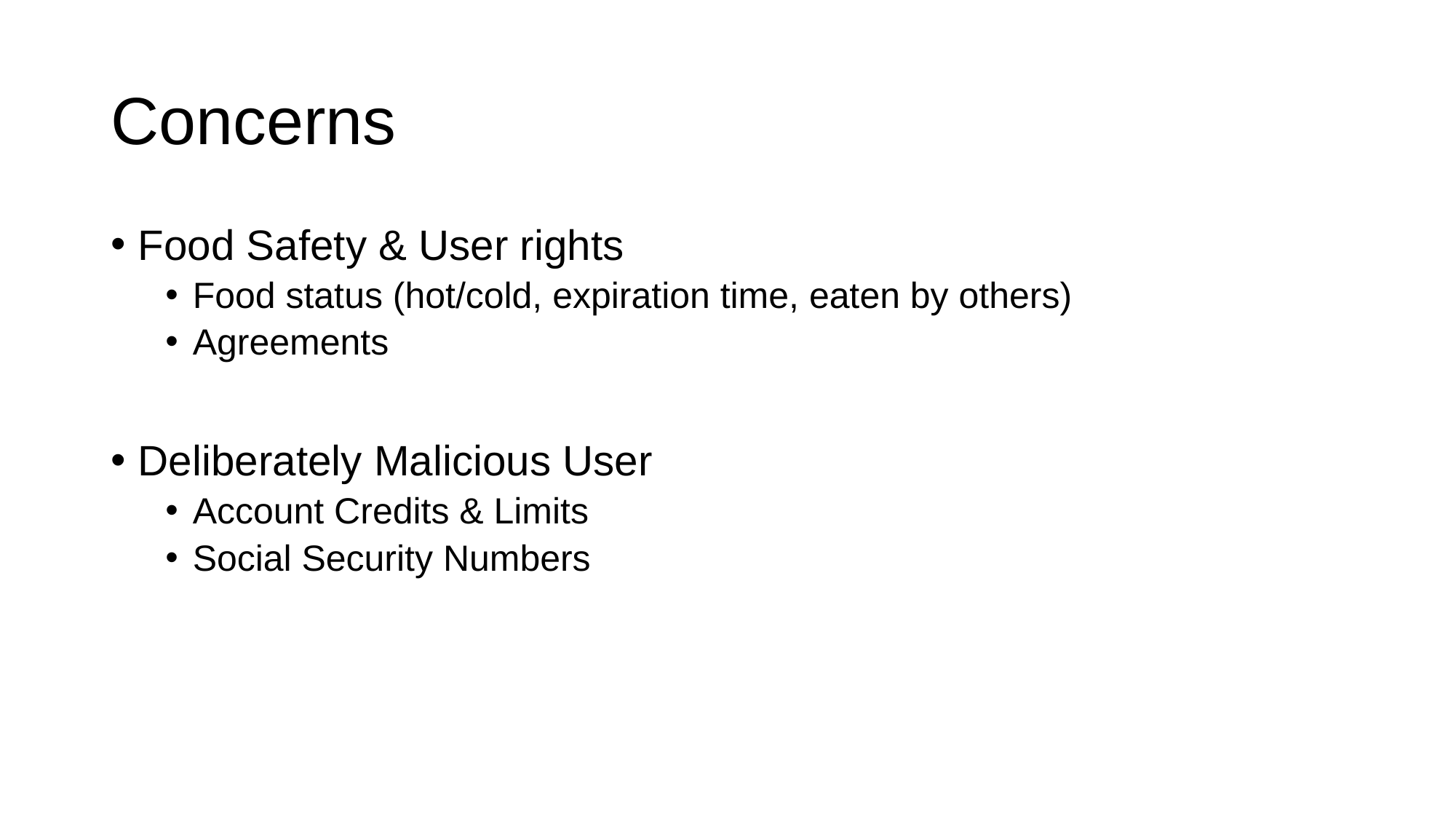

# Concerns
Food Safety & User rights
Food status (hot/cold, expiration time, eaten by others)
Agreements

Deliberately Malicious User
Account Credits & Limits
Social Security Numbers